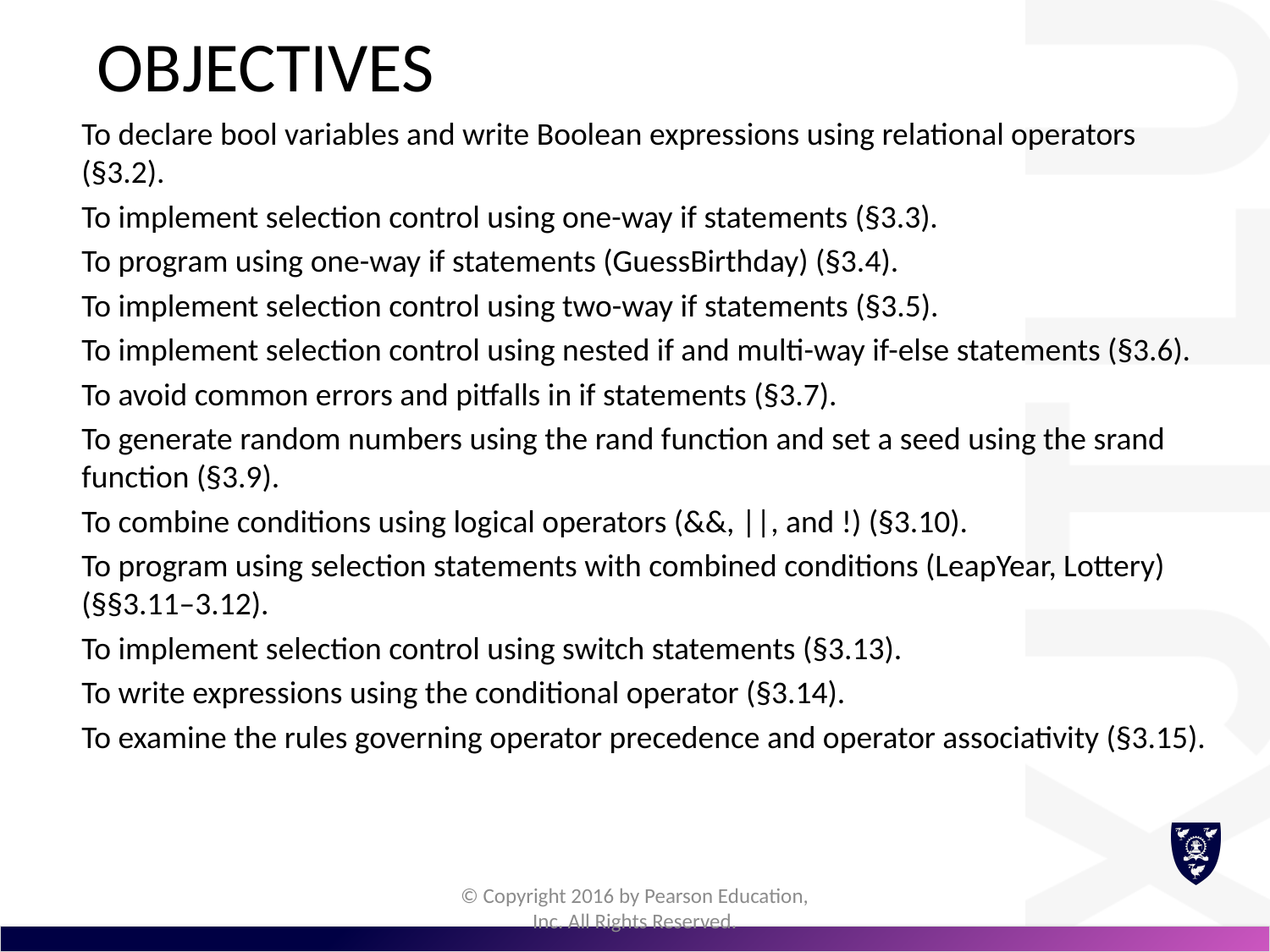

© Copyright 2016 by Pearson Education, Inc. All Rights Reserved.
4
# Objectives
To declare bool variables and write Boolean expressions using relational operators (§3.2).
To implement selection control using one-way if statements (§3.3).
To program using one-way if statements (GuessBirthday) (§3.4).
To implement selection control using two-way if statements (§3.5).
To implement selection control using nested if and multi-way if-else statements (§3.6).
To avoid common errors and pitfalls in if statements (§3.7).
To generate random numbers using the rand function and set a seed using the srand function (§3.9).
To combine conditions using logical operators (&&, ||, and !) (§3.10).
To program using selection statements with combined conditions (LeapYear, Lottery) (§§3.11–3.12).
To implement selection control using switch statements (§3.13).
To write expressions using the conditional operator (§3.14).
To examine the rules governing operator precedence and operator associativity (§3.15).